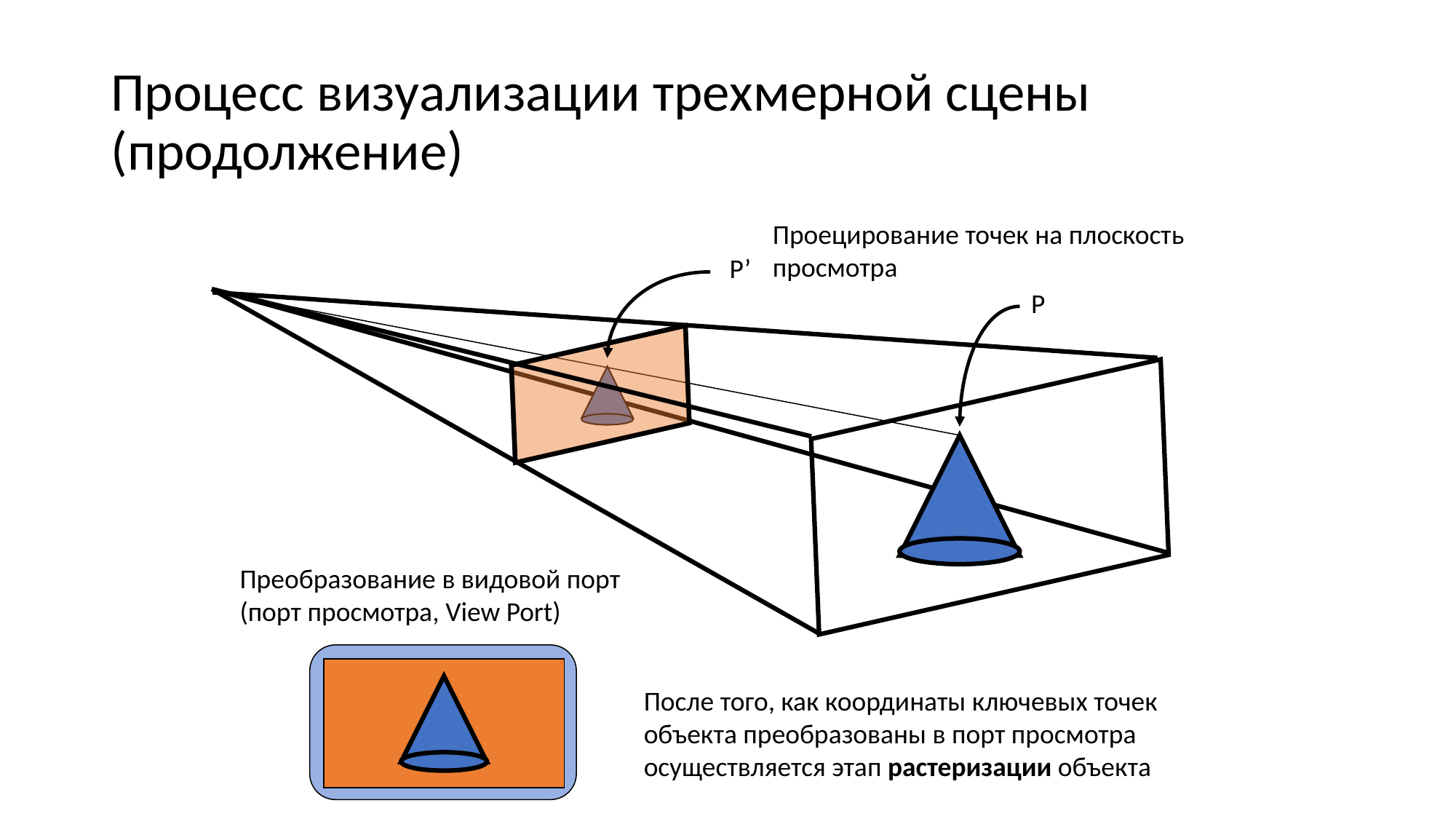

# Процесс визуализации трехмерной сцены (продолжение)
Проецирование точек на плоскость просмотра
P’

P

Преобразование в видовой порт (порт просмотра, View Port)

После того, как координаты ключевых точек объекта преобразованы в порт просмотра осуществляется этап растеризации объекта